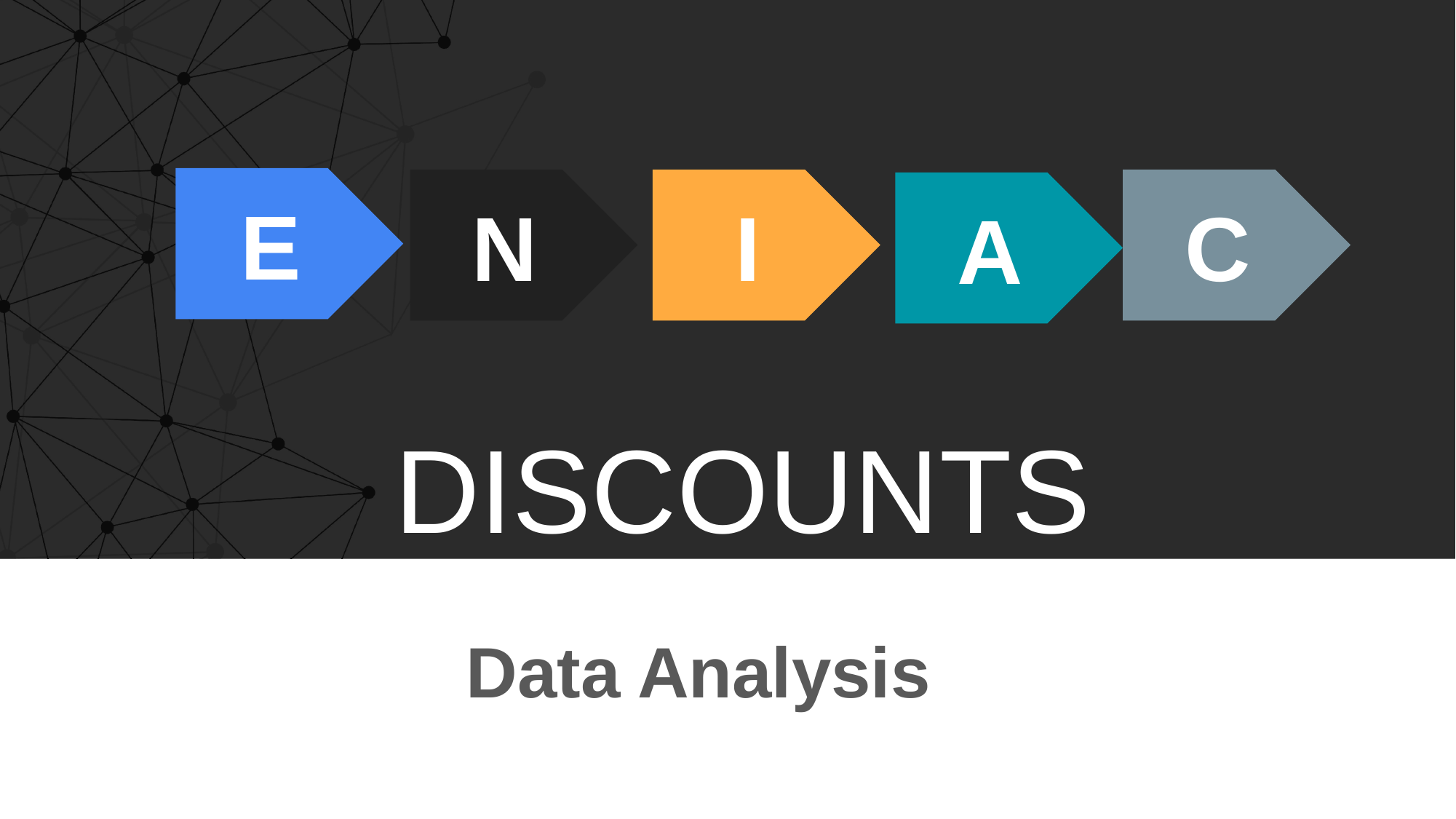

E
N
I
C
A
DISCOUNTS
Data Analysis